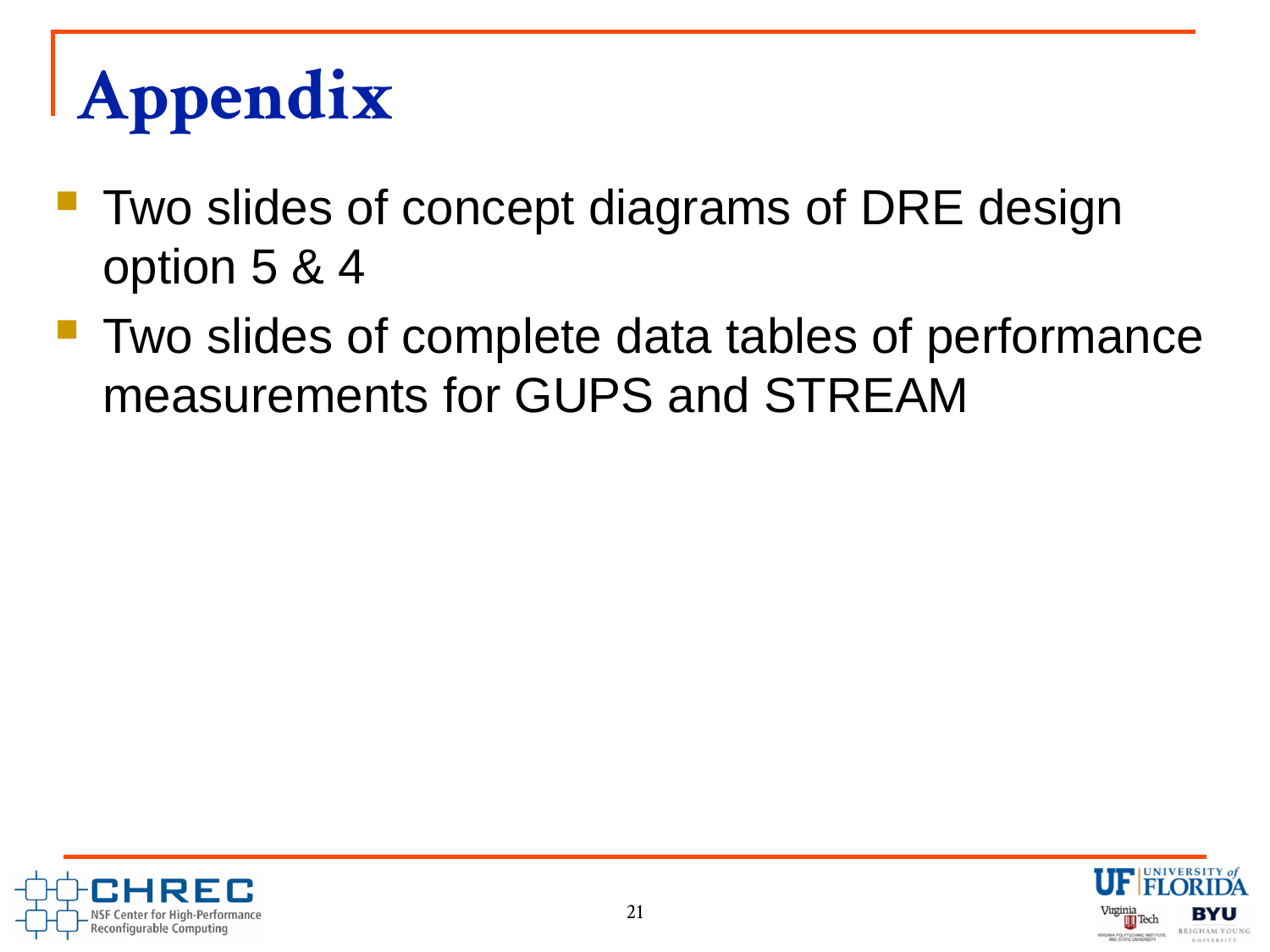

# Appendix
Two slides of concept diagrams of DRE design option 5 & 4
Two slides of complete data tables of performance measurements for GUPS and STREAM
21